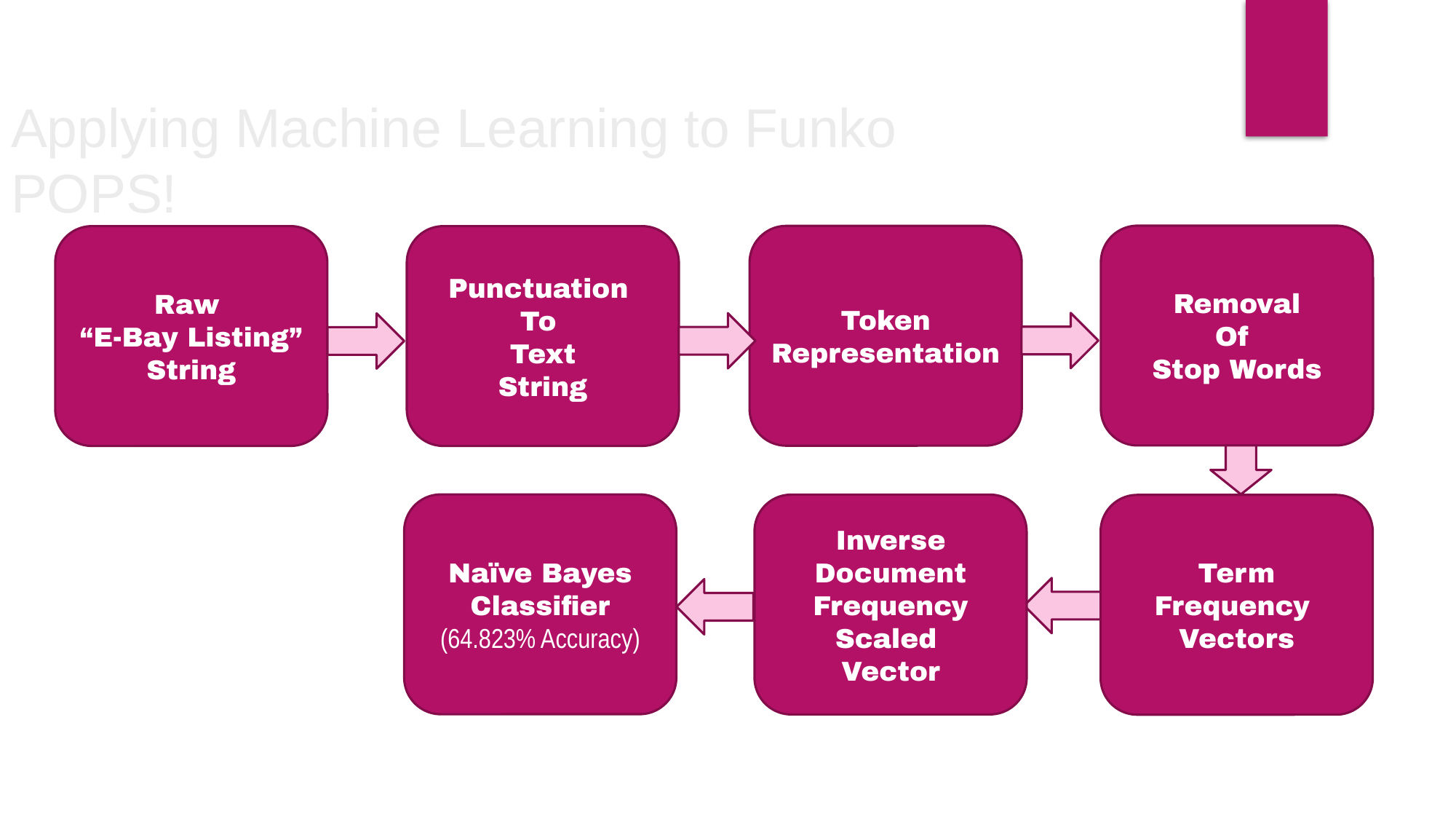

Applying Machine Learning to Funko POPS!
Removal
Of
Stop Words
Token
Representation
Raw
“E-Bay Listing”
String
Punctuation
To
Text
String

Naïve Bayes
Classifier
(64.823% Accuracy)
Inverse Document Frequency
Scaled
Vector
Term Frequency
Vectors